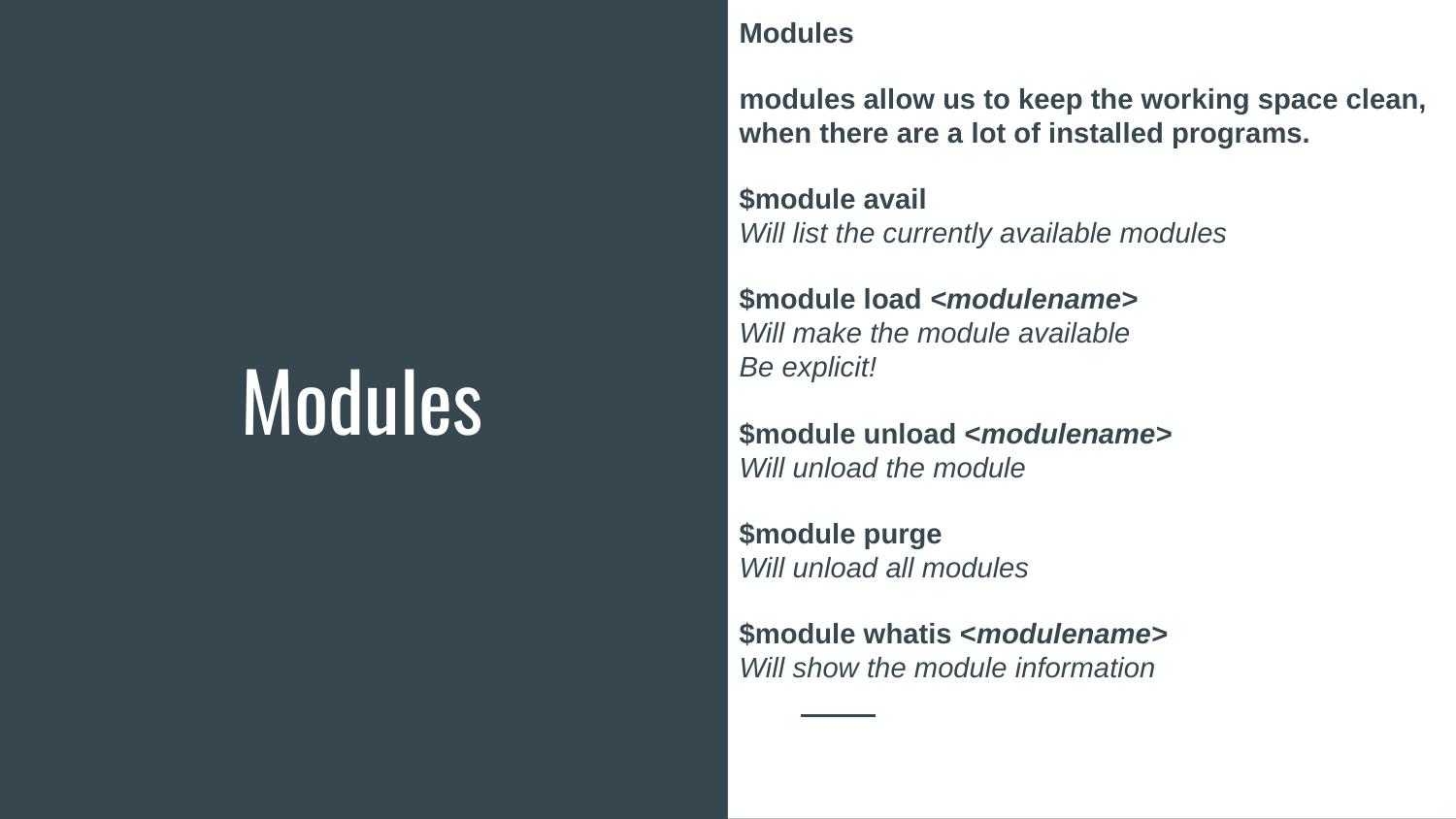

Modules
modules allow us to keep the working space clean, when there are a lot of installed programs.
$module avail
Will list the currently available modules
$module load <modulename>
Will make the module available
Be explicit!
$module unload <modulename>
Will unload the module
$module purge
Will unload all modules
$module whatis <modulename>
Will show the module information
# Modules